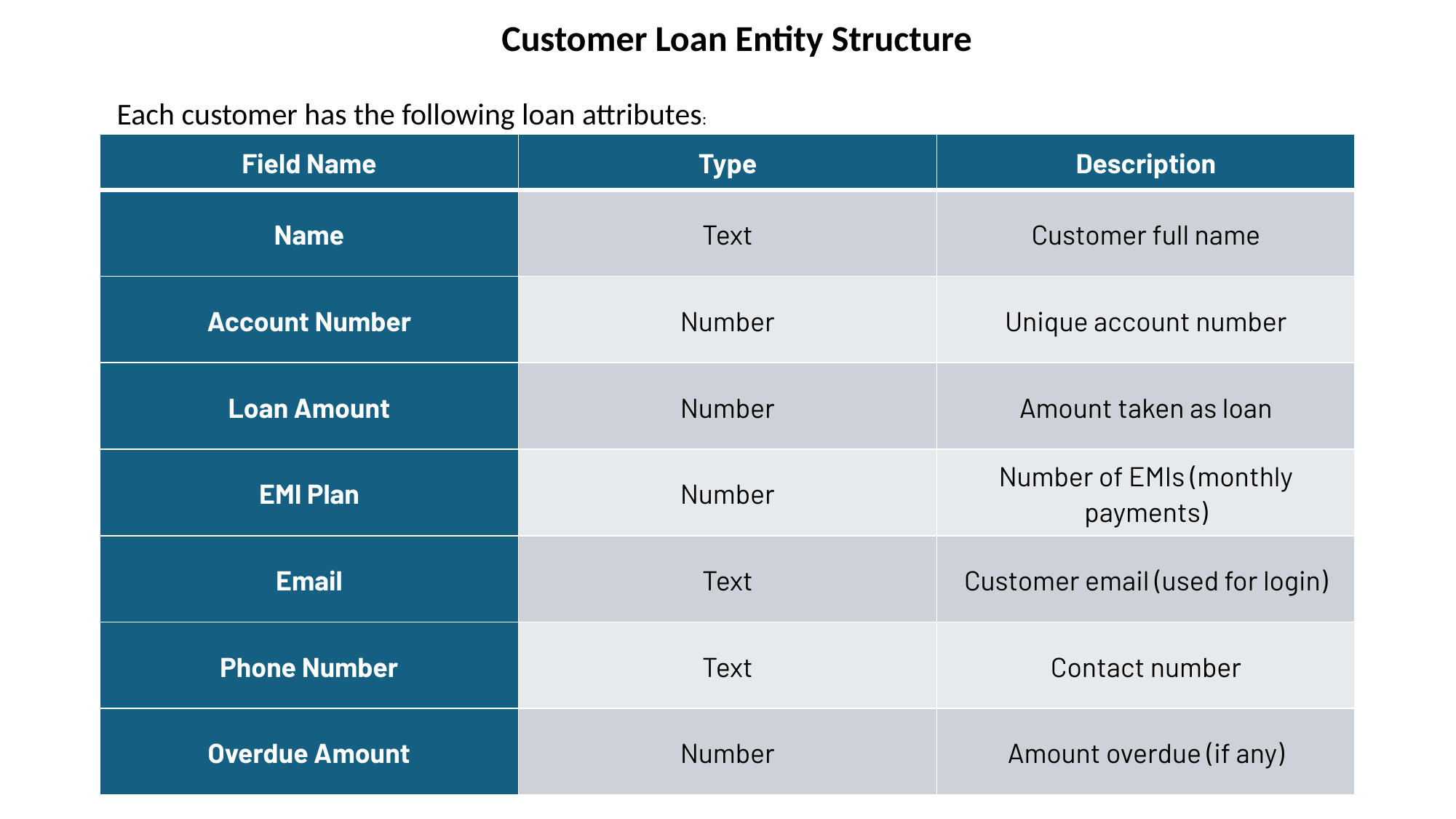

Customer Loan Entity Structure

Each customer has the following loan attributes:
| Field Name | Type | Description |
| --- | --- | --- |
| Name | Text | Customer full name |
| Account Number | Number | Unique account number |
| Loan Amount | Number | Amount taken as loan |
| EMI Plan | Number | Number of EMIs (monthly payments) |
| Email | Text | Customer email (used for login) |
| Phone Number | Text | Contact number |
| Overdue Amount | Number | Amount overdue (if any) |